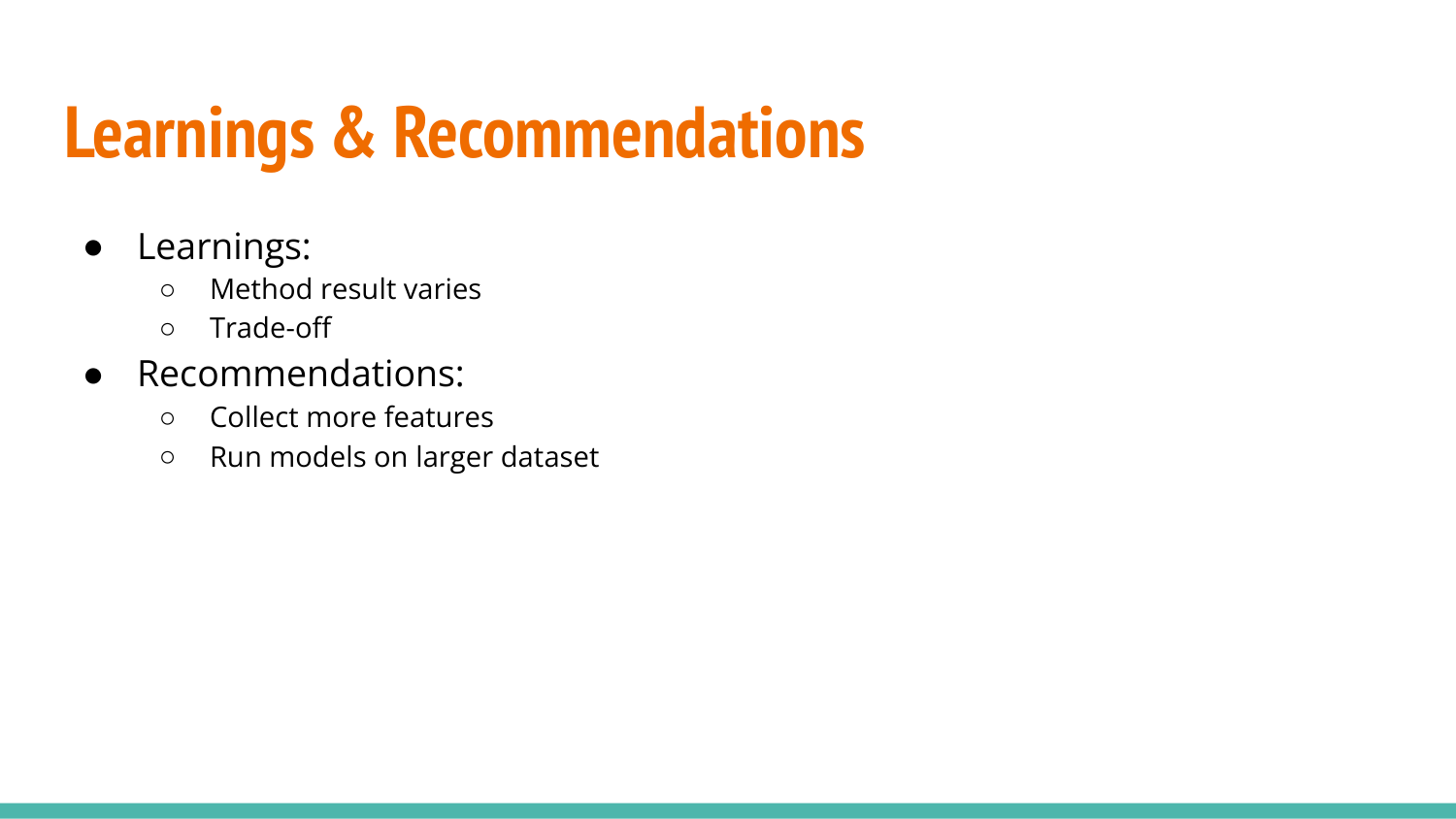

# Learnings & Recommendations
Learnings:
Method result varies
Trade-off
Recommendations:
Collect more features
Run models on larger dataset